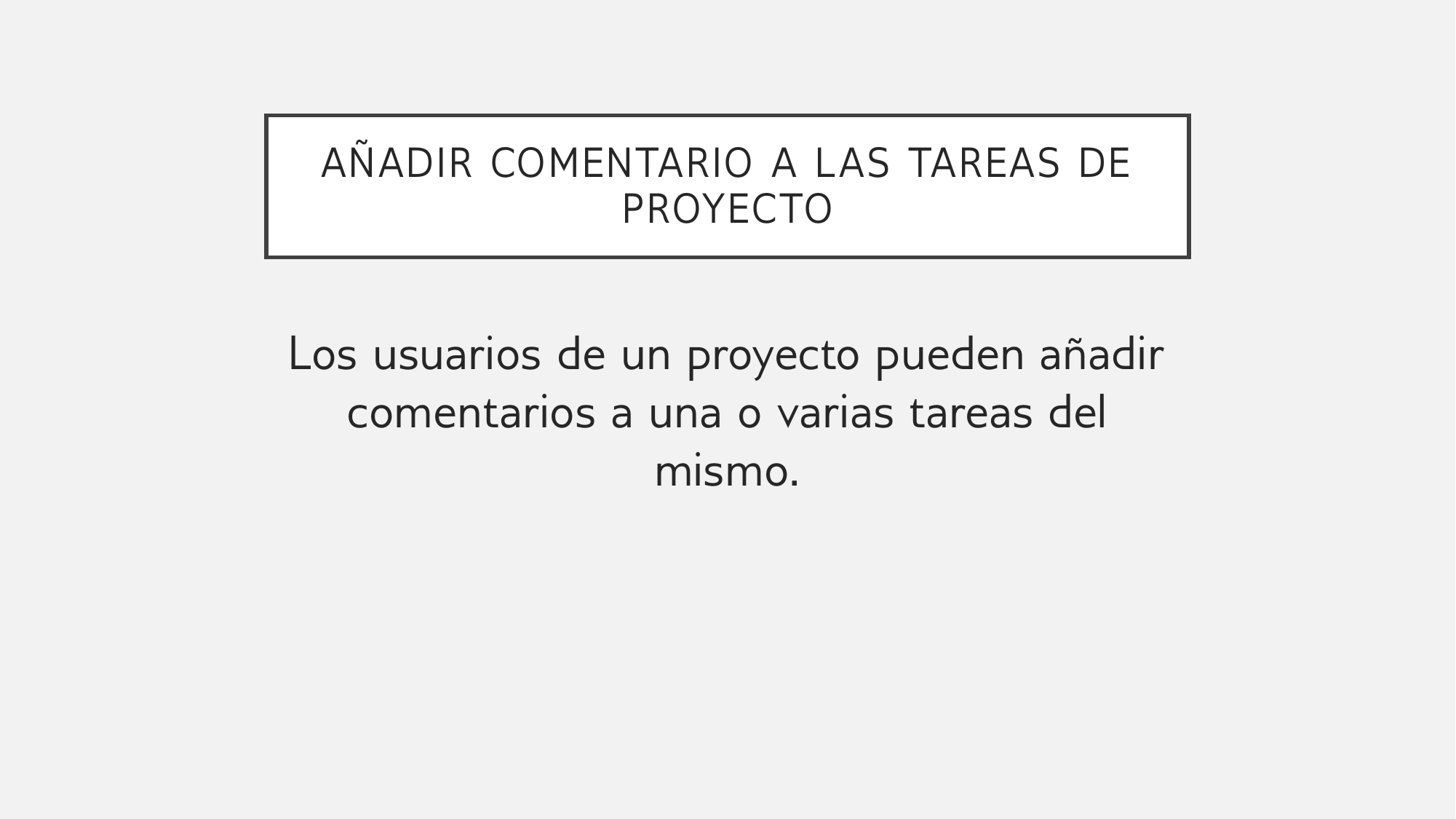

# Añadir comentario a las tareas de proyecto
Los usuarios de un proyecto pueden añadir comentarios a una o varias tareas del mismo.